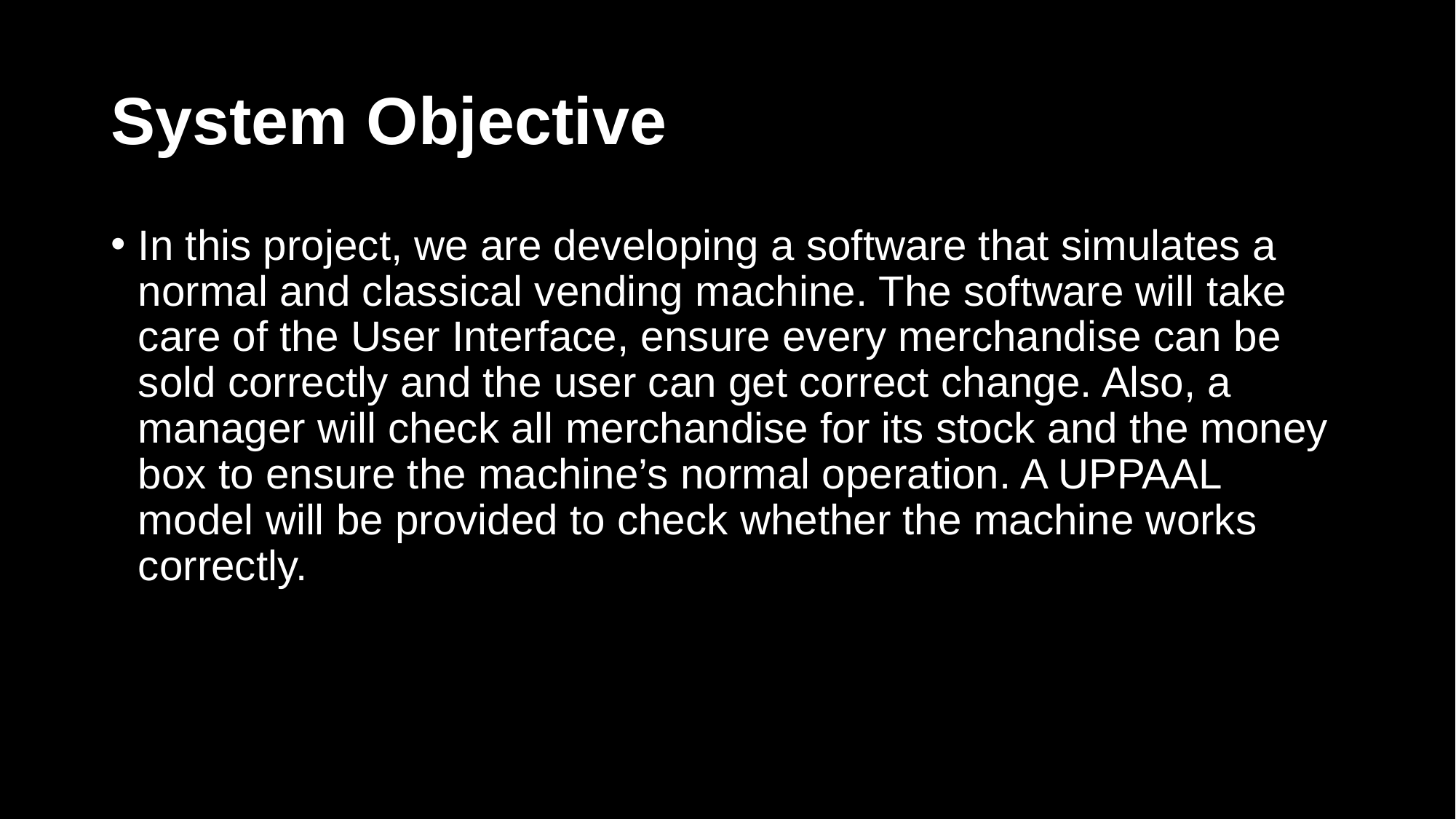

# System Objective
In this project, we are developing a software that simulates a normal and classical vending machine. The software will take care of the User Interface, ensure every merchandise can be sold correctly and the user can get correct change. Also, a manager will check all merchandise for its stock and the money box to ensure the machine’s normal operation. A UPPAAL model will be provided to check whether the machine works correctly.